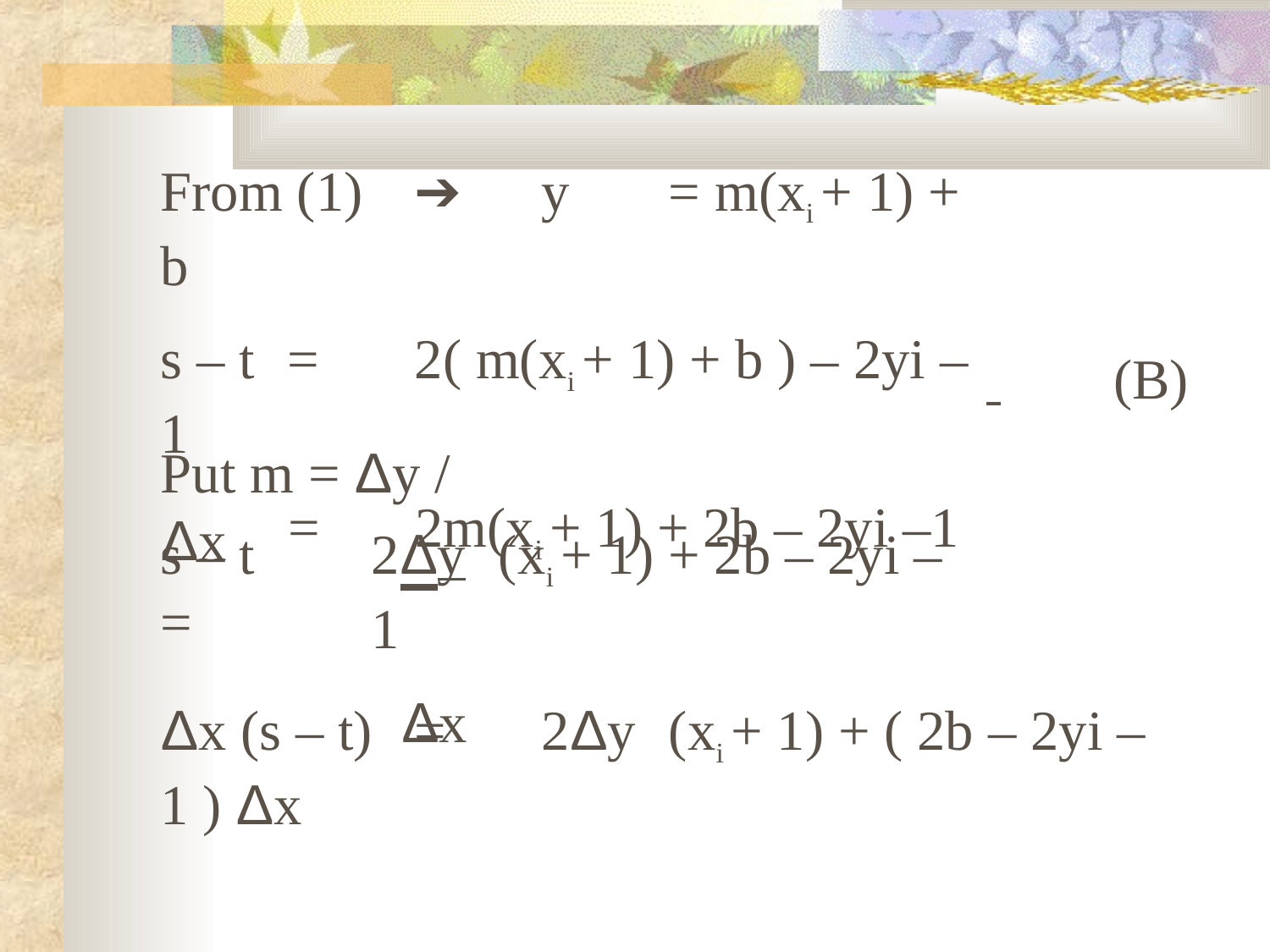

From (1)	➔	y	= m(xi + 1) + b
s – t	=	2( m(xi + 1) + b ) – 2yi – 1
=	2m(xi + 1) + 2b – 2yi –1
 	(B)
Put m = Δy / Δx
2Δy	(xi + 1) + 2b – 2yi –1
Δx
s – t	=
Δx (s – t)	=	2Δy	(xi + 1) + ( 2b – 2yi –1 ) Δx